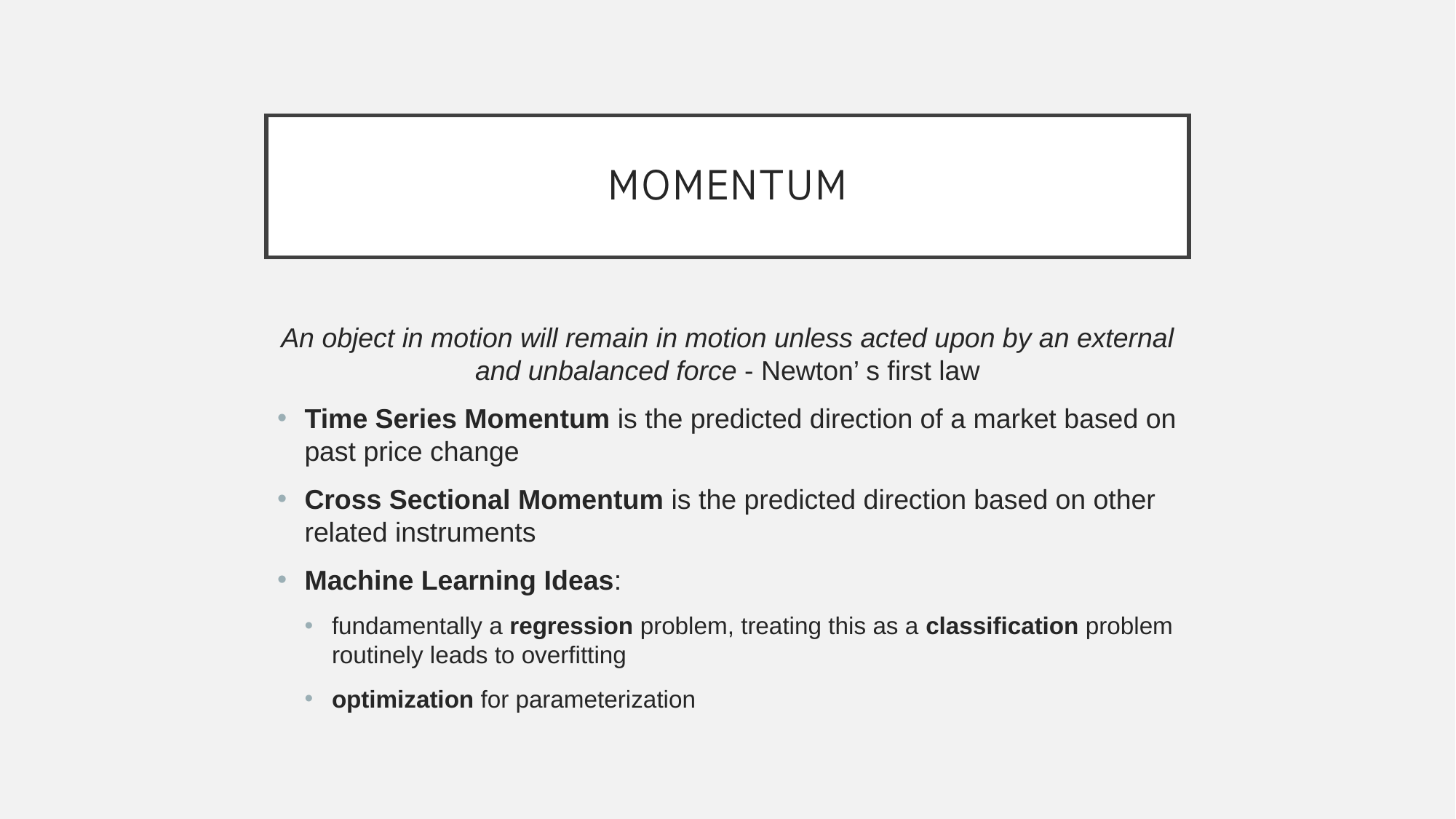

# Momentum
An object in motion will remain in motion unless acted upon by an external and unbalanced force - Newton’ s first law
Time Series Momentum is the predicted direction of a market based on past price change
Cross Sectional Momentum is the predicted direction based on other related instruments
Machine Learning Ideas:
fundamentally a regression problem, treating this as a classification problem routinely leads to overfitting
optimization for parameterization